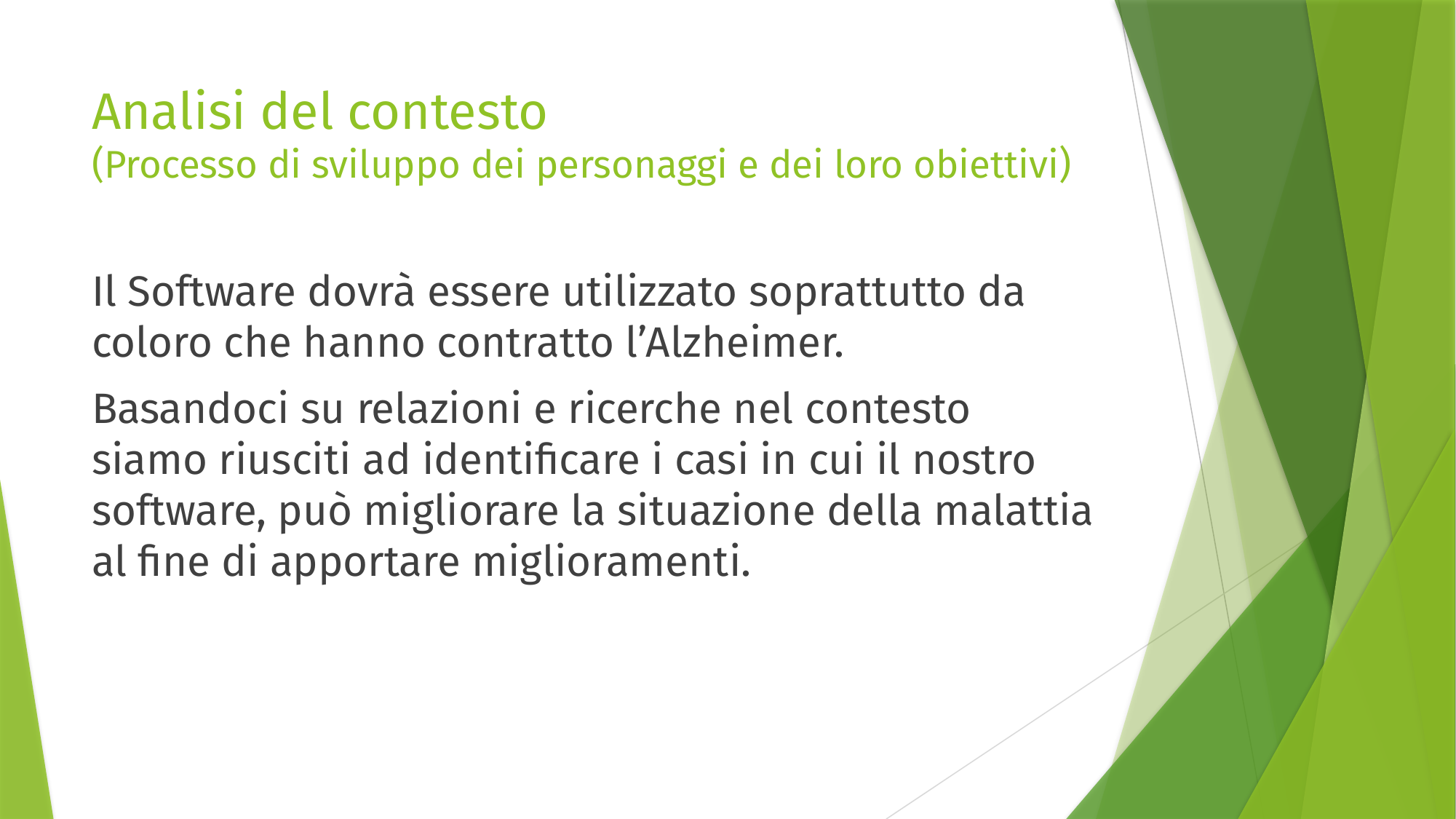

# Analisi del contesto (Processo di sviluppo dei personaggi e dei loro obiettivi)
Il Software dovrà essere utilizzato soprattutto da coloro che hanno contratto l’Alzheimer.
Basandoci su relazioni e ricerche nel contesto siamo riusciti ad identificare i casi in cui il nostro software, può migliorare la situazione della malattia al fine di apportare miglioramenti.